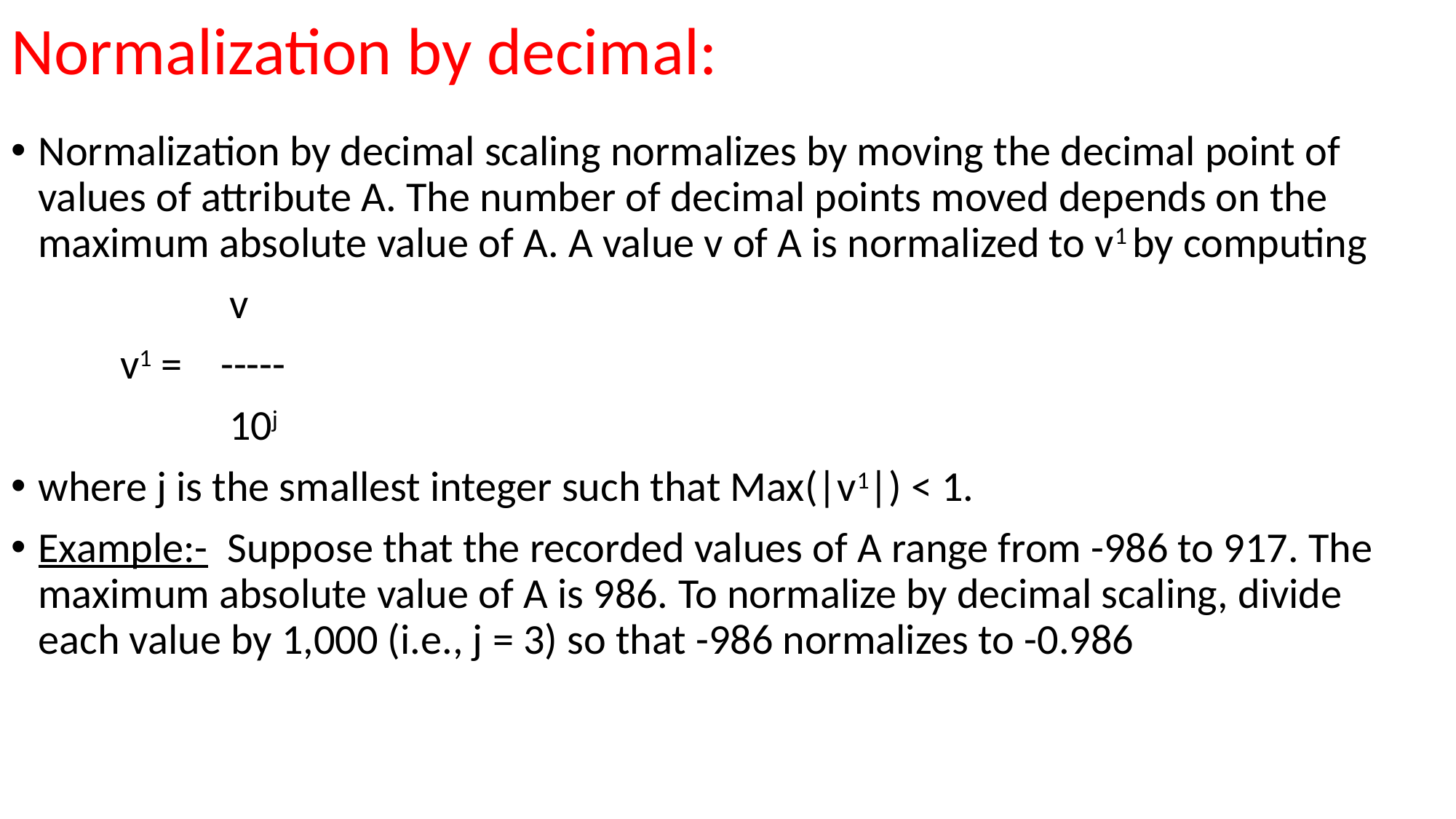

# Normalization by decimal:
Normalization by decimal scaling normalizes by moving the decimal point of values of attribute A. The number of decimal points moved depends on the maximum absolute value of A. A value v of A is normalized to v1 by computing
		v
	v1 =    -----
      		10j
where j is the smallest integer such that Max(|v1|) < 1.
Example:-  Suppose that the recorded values of A range from -986 to 917. The maximum absolute value of A is 986. To normalize by decimal scaling, divide each value by 1,000 (i.e., j = 3) so that -986 normalizes to -0.986